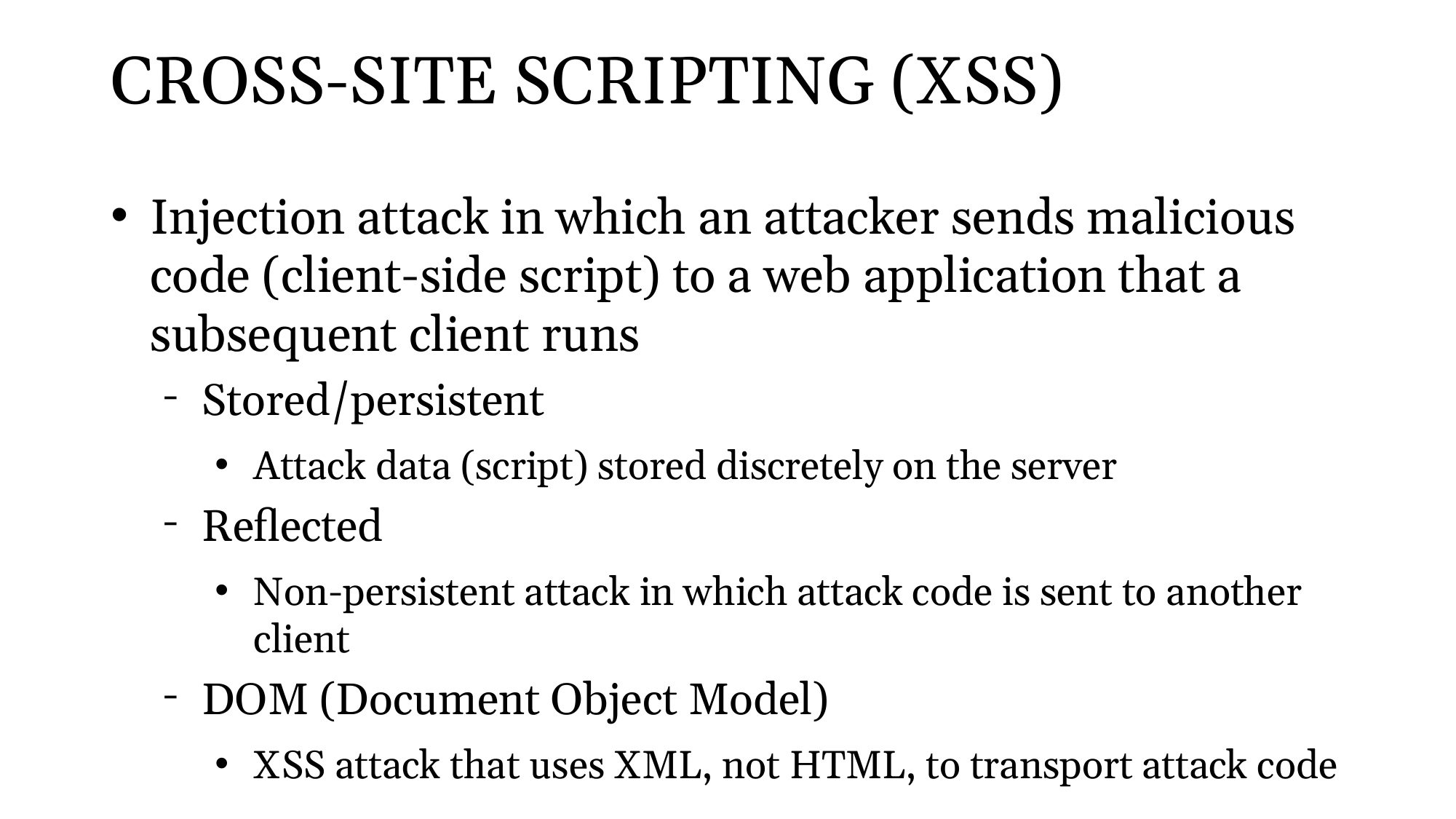

# CROSS-SITE SCRIPTING (XSS)
Injection attack in which an attacker sends malicious code (client-side script) to a web application that a subsequent client runs
Stored/persistent
Attack data (script) stored discretely on the server
Reflected
Non-persistent attack in which attack code is sent to another client
DOM (Document Object Model)
XSS attack that uses XML, not HTML, to transport attack code